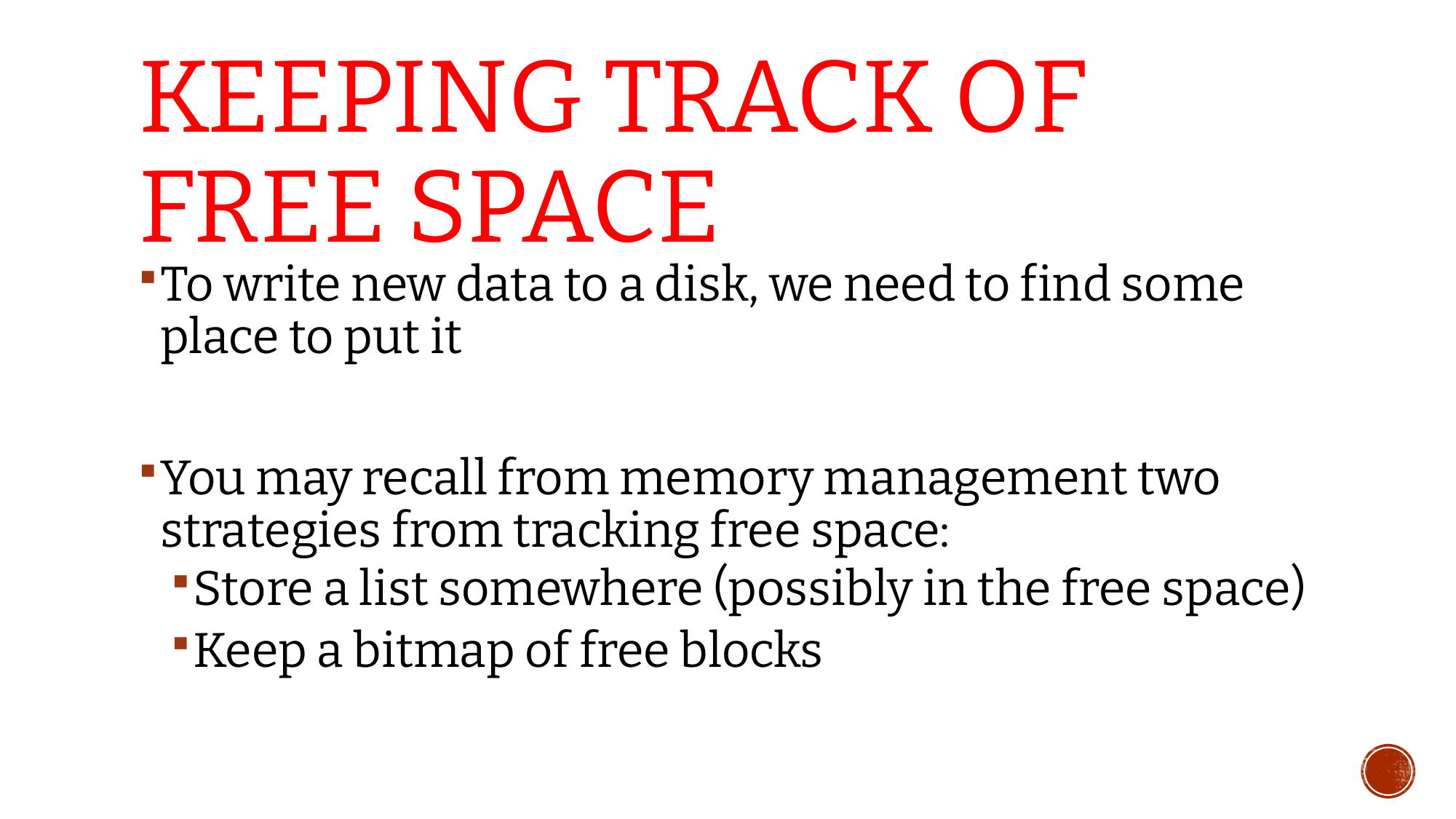

# Keeping Track of Free Space
To write new data to a disk, we need to find some place to put it

You may recall from memory management two strategies from tracking free space:
Store a list somewhere (possibly in the free space)
Keep a bitmap of free blocks